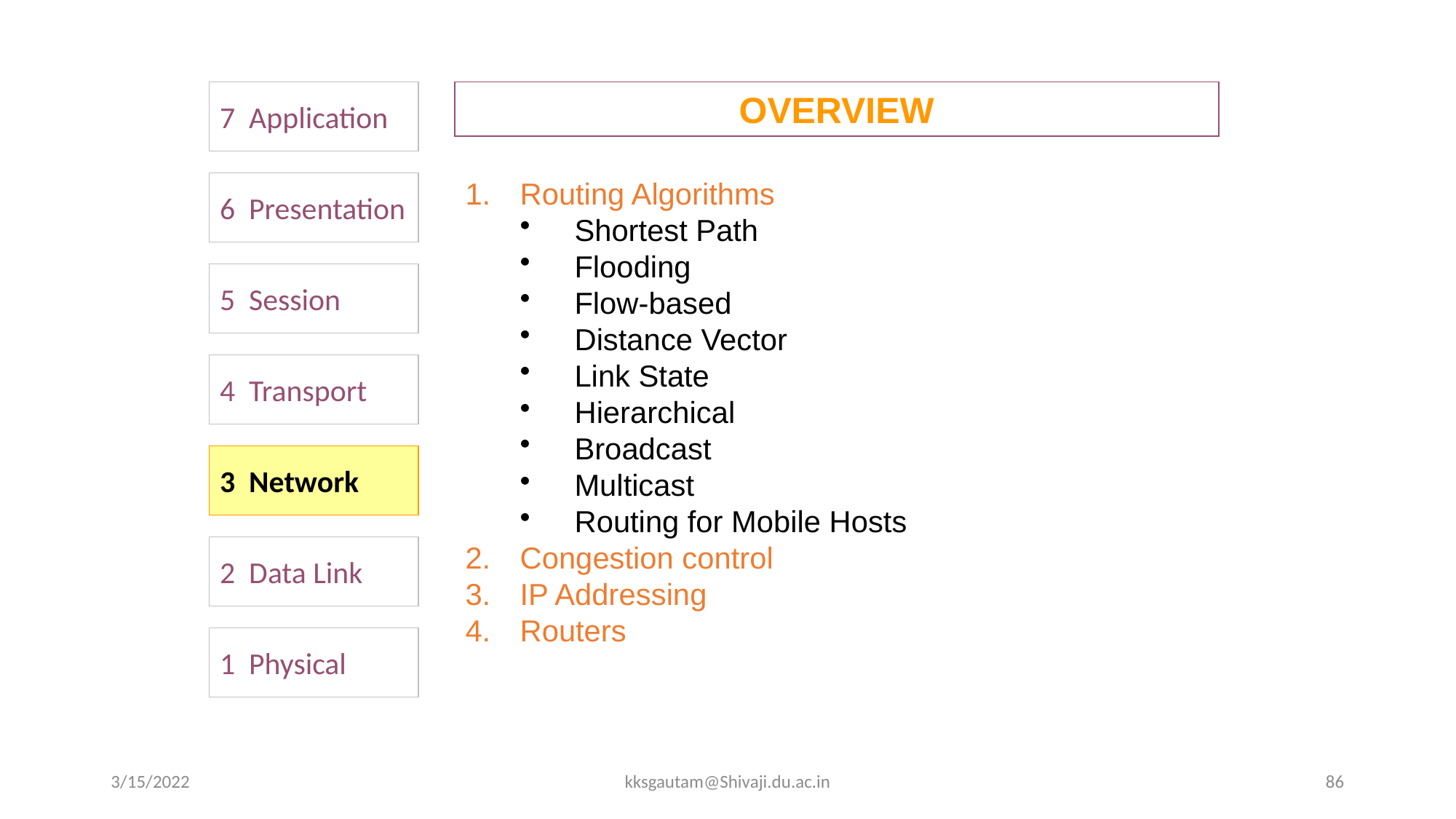

7  Application
OVERVIEW

Routing Algorithms
Shortest Path
Flooding
Flow-based
Distance Vector
Link State
Hierarchical
Broadcast
Multicast
Routing for Mobile Hosts
Congestion control
IP Addressing
Routers

6  Presentation
5  Session
4  Transport
3  Network
2  Data Link
1  Physical
3/15/2022
kksgautam@Shivaji.du.ac.in
86